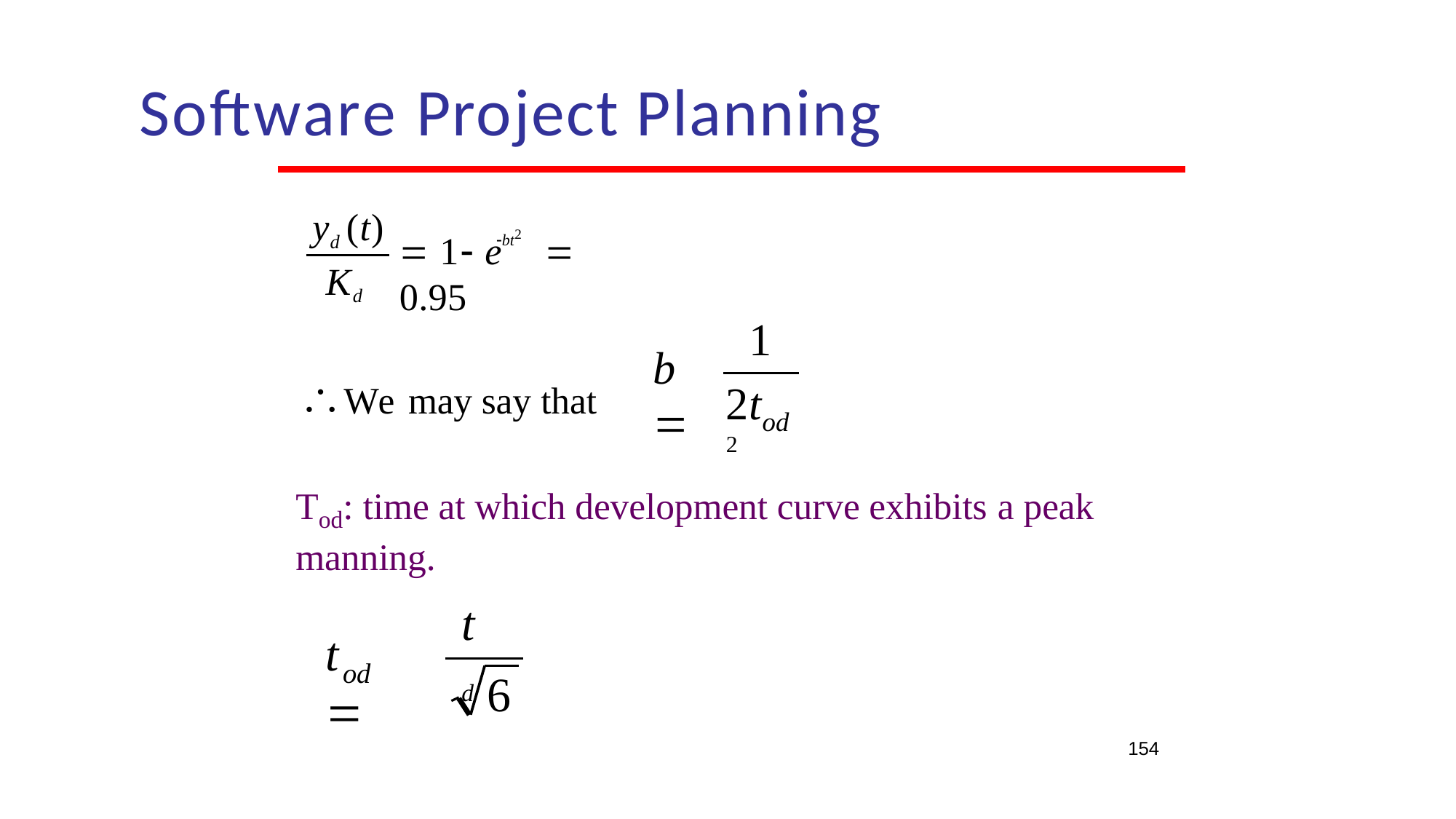

# Software Project Planning

yd (t)
−bt2
= 1− e	= 0.95
Kd

1
∴We may say that
b =

2t 2
od
Tod: time at which development curve exhibits a peak  manning.
t d
t	=
od

6

154